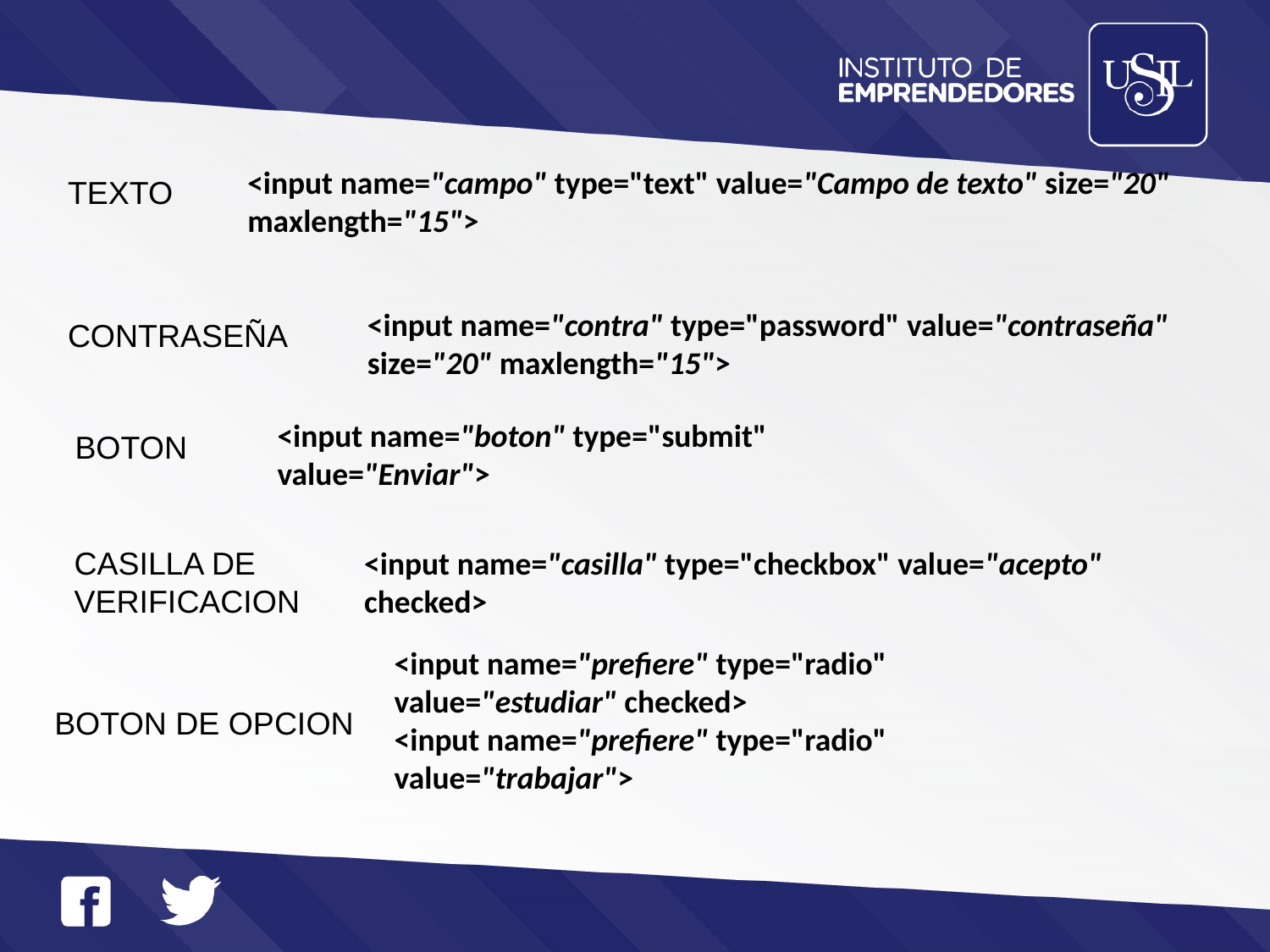

<input name="campo" type="text" value="Campo de texto" size="20" maxlength="15">
TEXTO
<input name="contra" type="password" value="contraseña" size="20" maxlength="15">
CONTRASEÑA
<input name="boton" type="submit" value="Enviar">
BOTON
CASILLA DE VERIFICACION
<input name="casilla" type="checkbox" value="acepto" checked>
<input name="prefiere" type="radio" value="estudiar" checked>
<input name="prefiere" type="radio" value="trabajar">
BOTON DE OPCION